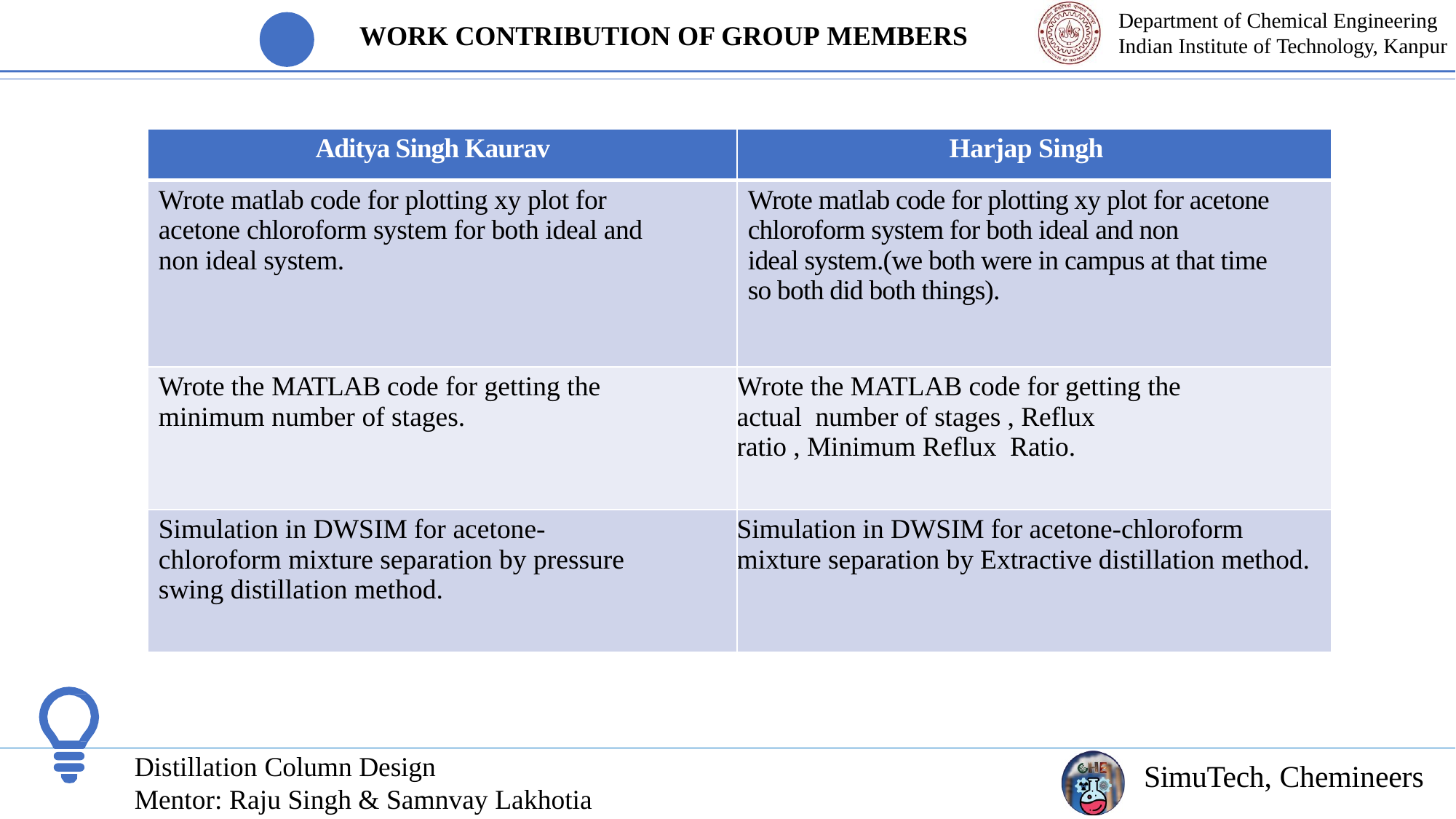

Department of Chemical Engineering  Indian Institute of Technology, Kanpur
# WORK CONTRIBUTION OF GROUP MEMBERS

| Aditya Singh Kaurav | Harjap Singh |
| --- | --- |
| Wrote matlab code for plotting xy plot for acetone chloroform system for both ideal and non ideal system. | Wrote matlab code for plotting xy plot for acetone chloroform system for both ideal and non ideal system.(we both were in campus at that time so both did both things). |
| Wrote the MATLAB code for getting the minimum number of stages. | Wrote the MATLAB code for getting the actual  number of stages , Reflux ratio , Minimum Reflux  Ratio. |
| Simulation in DWSIM for acetone-chloroform mixture separation by pressure swing distillation method. | Simulation in DWSIM for acetone-chloroform mixture separation by Extractive distillation method. |

Distillation Column Design
Mentor: Raju Singh & Samnvay Lakhotia

SimuTech, Chemineers